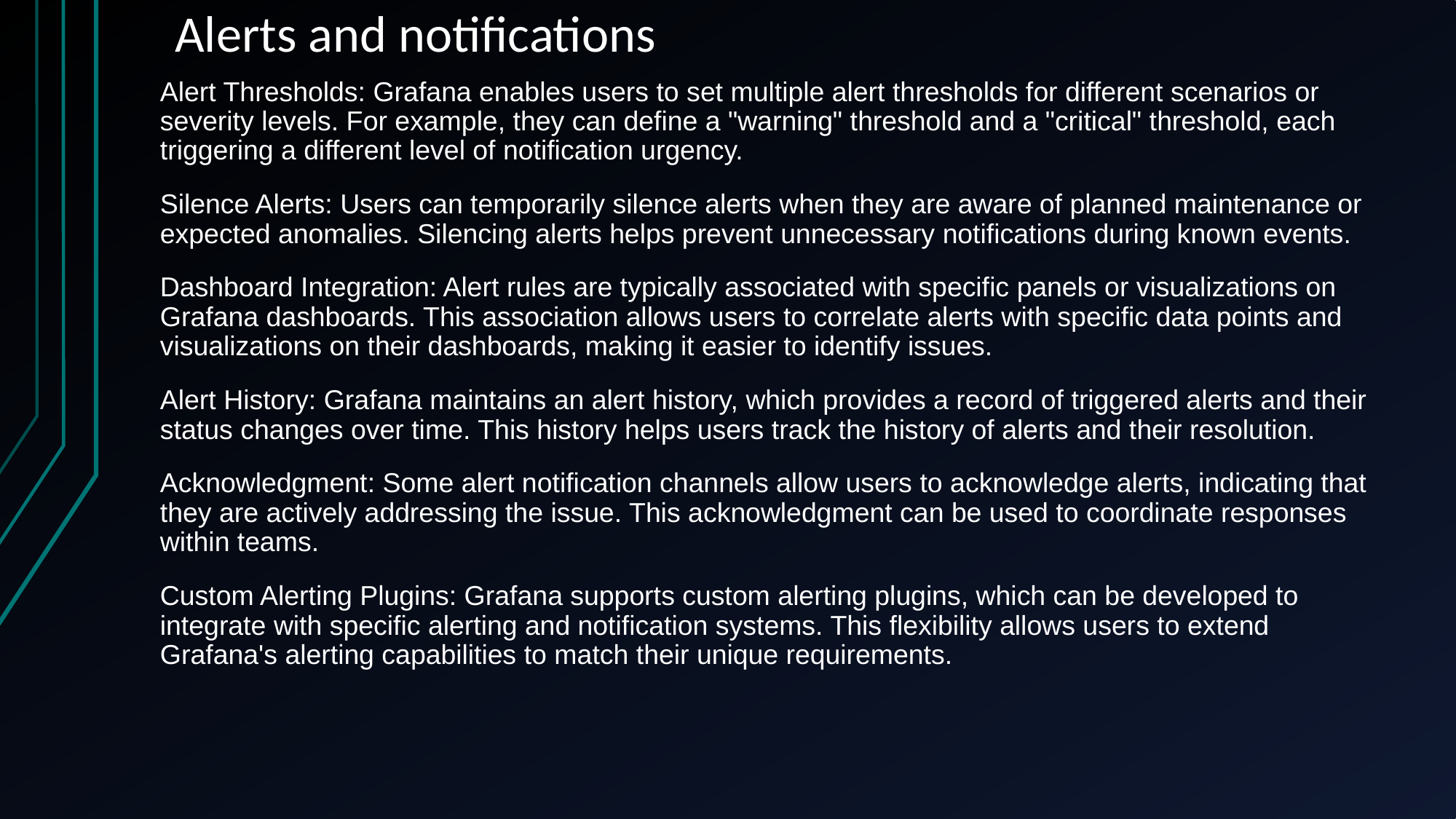

# Alerts and notifications
Alert Thresholds: Grafana enables users to set multiple alert thresholds for different scenarios or severity levels. For example, they can define a "warning" threshold and a "critical" threshold, each triggering a different level of notification urgency.
Silence Alerts: Users can temporarily silence alerts when they are aware of planned maintenance or expected anomalies. Silencing alerts helps prevent unnecessary notifications during known events.
Dashboard Integration: Alert rules are typically associated with specific panels or visualizations on Grafana dashboards. This association allows users to correlate alerts with specific data points and visualizations on their dashboards, making it easier to identify issues.
Alert History: Grafana maintains an alert history, which provides a record of triggered alerts and their status changes over time. This history helps users track the history of alerts and their resolution.
Acknowledgment: Some alert notification channels allow users to acknowledge alerts, indicating that they are actively addressing the issue. This acknowledgment can be used to coordinate responses within teams.
Custom Alerting Plugins: Grafana supports custom alerting plugins, which can be developed to integrate with specific alerting and notification systems. This flexibility allows users to extend Grafana's alerting capabilities to match their unique requirements.